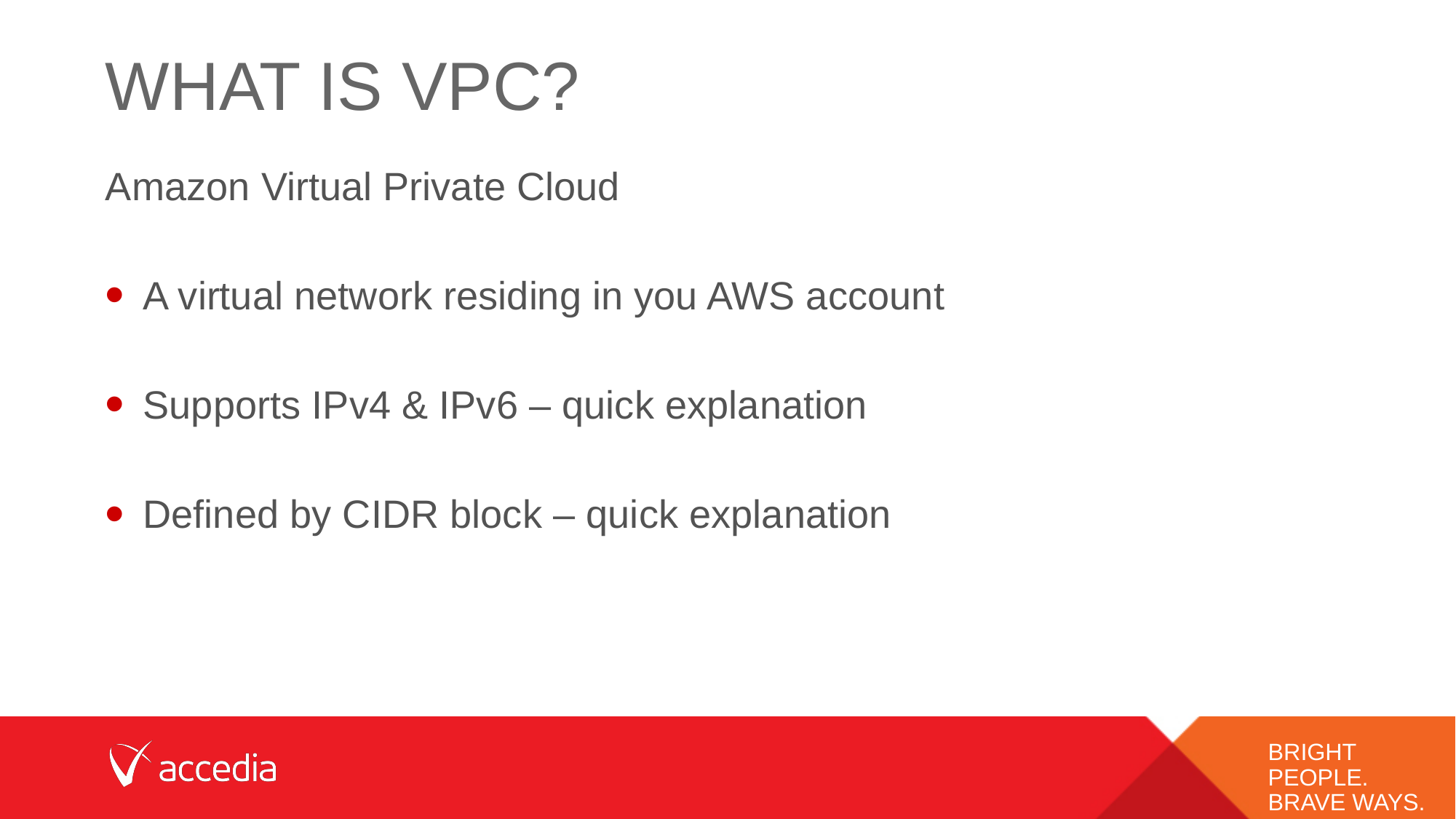

# What is VPC?
Amazon Virtual Private Cloud

A virtual network residing in you AWS account

Supports IPv4 & IPv6 – quick explanation

Defined by CIDR block – quick explanation